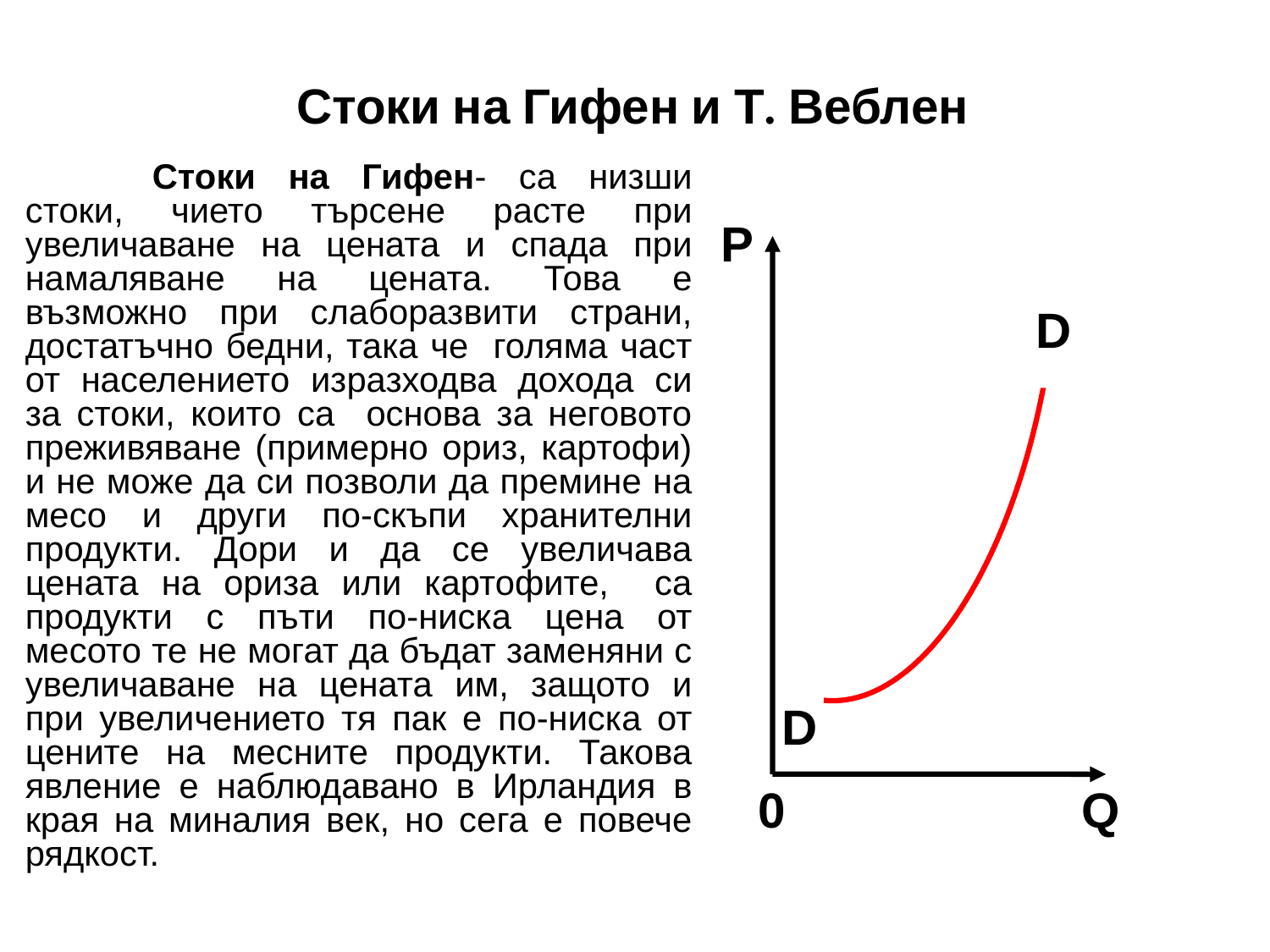

# Стоки на Гифен и Т. Веблен
	Стоки на Гифен- са низши стоки, чието търсене расте при увеличаване на цената и спада при намаляване на цената. Това е възможно при слаборазвити страни, достатъчно бедни, така че  голяма част от населението изразходва дохода си за стоки, които са  основа за неговото преживяване (примерно ориз, картофи) и не може да си позволи да премине на месо и други по-скъпи хранителни продукти. Дори и да се увеличава цената на ориза или картофите,  са продукти с пъти по-ниска цена от месото те не могат да бъдат заменяни с увеличаване на цената им, защото и при увеличението тя пак е по-ниска от цените на месните продукти. Такова явление е наблюдавано в Ирландия в края на миналия век, но сега е повече рядкост.

Р

D

D
Q

0